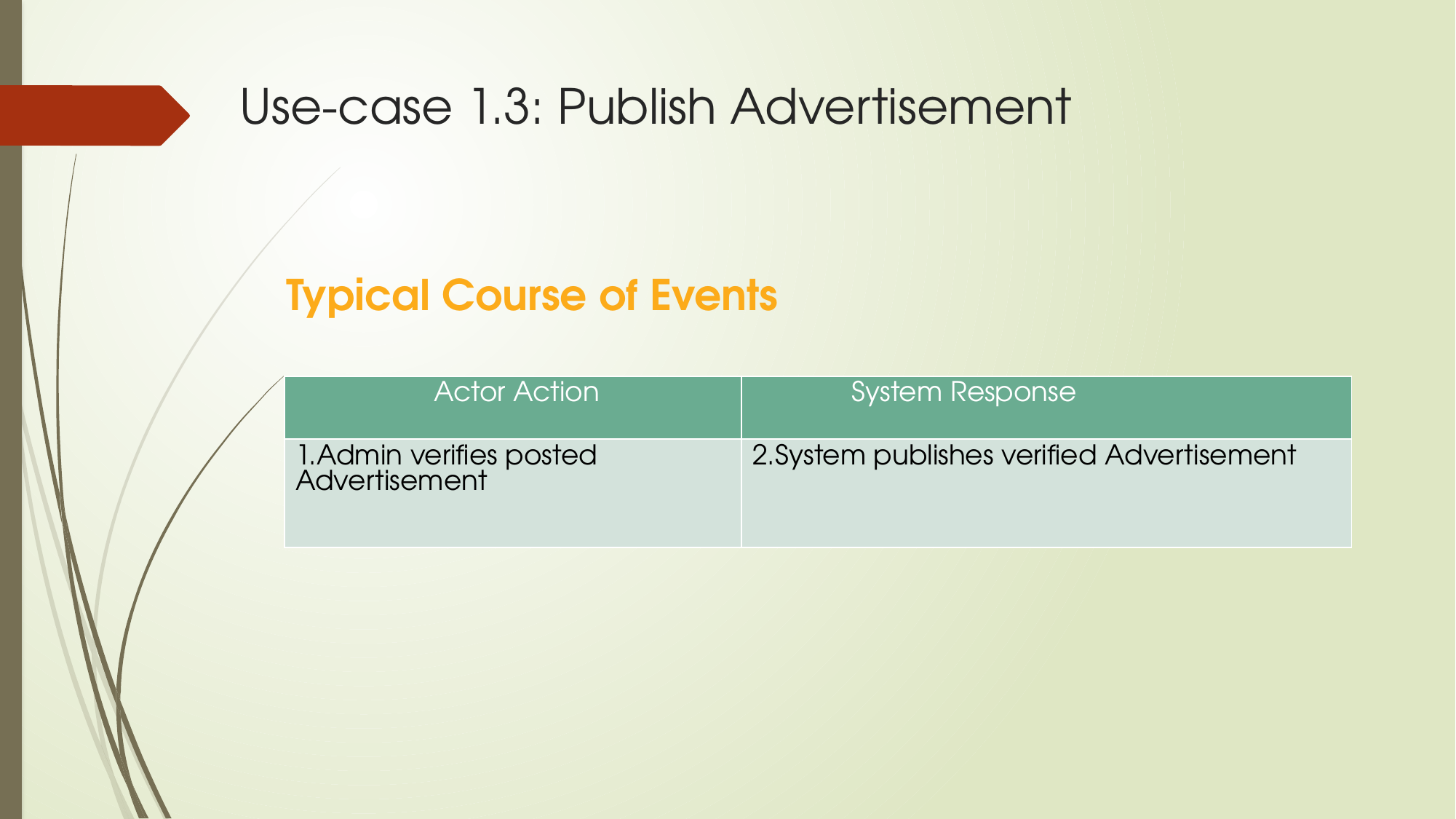

Use-case 1.3: Publish Advertisement
# Typical Course of Events
| Actor Action | System Response |
| --- | --- |
| 1.Admin verifies posted Advertisement | 2.System publishes verified Advertisement |